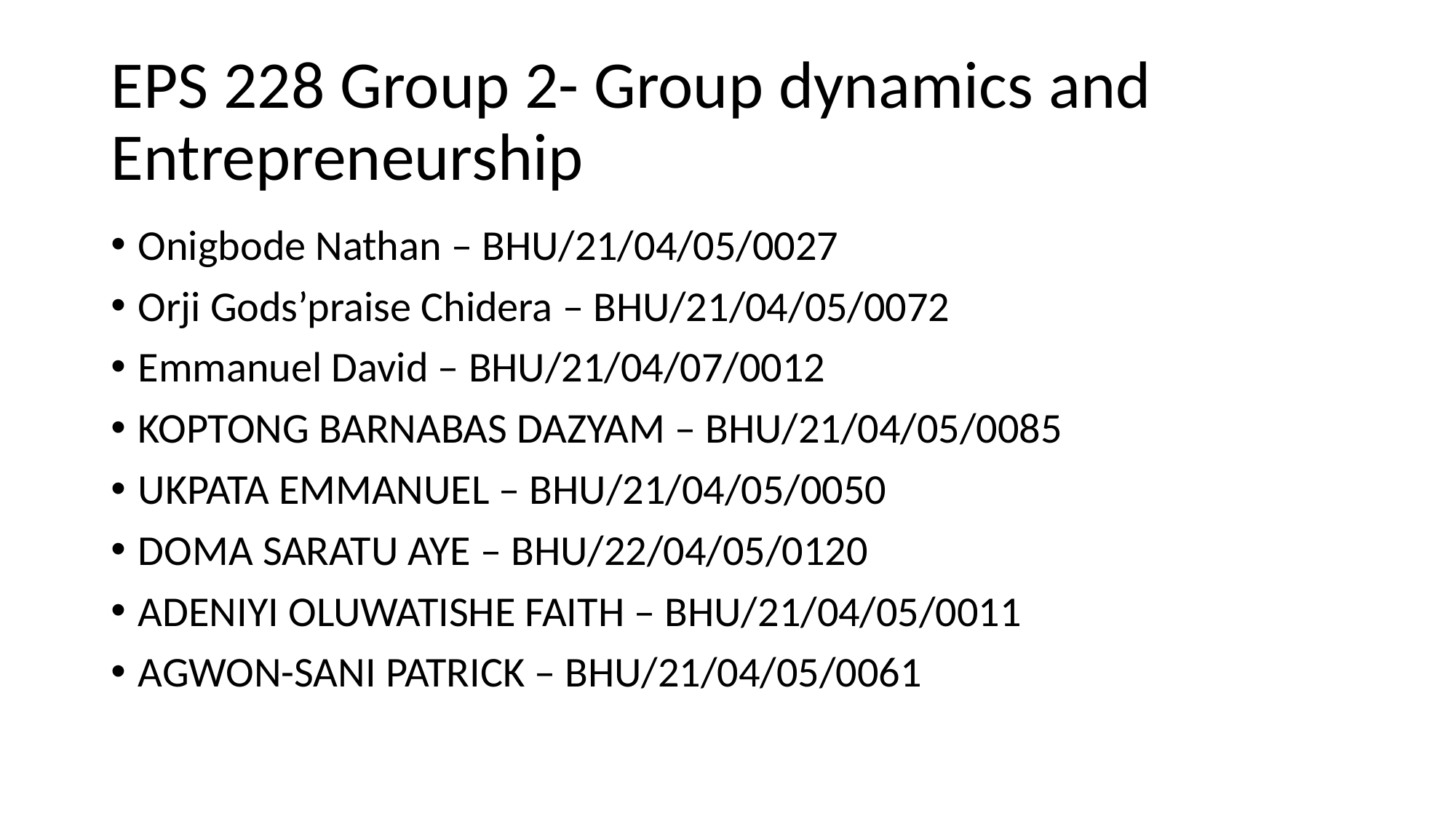

# EPS 228 Group 2- Group dynamics and Entrepreneurship
Onigbode Nathan – BHU/21/04/05/0027
Orji Gods’praise Chidera – BHU/21/04/05/0072
Emmanuel David – BHU/21/04/07/0012
KOPTONG BARNABAS DAZYAM – BHU/21/04/05/0085
UKPATA EMMANUEL – BHU/21/04/05/0050
DOMA SARATU AYE – BHU/22/04/05/0120
ADENIYI OLUWATISHE FAITH – BHU/21/04/05/0011
AGWON-SANI PATRICK – BHU/21/04/05/0061